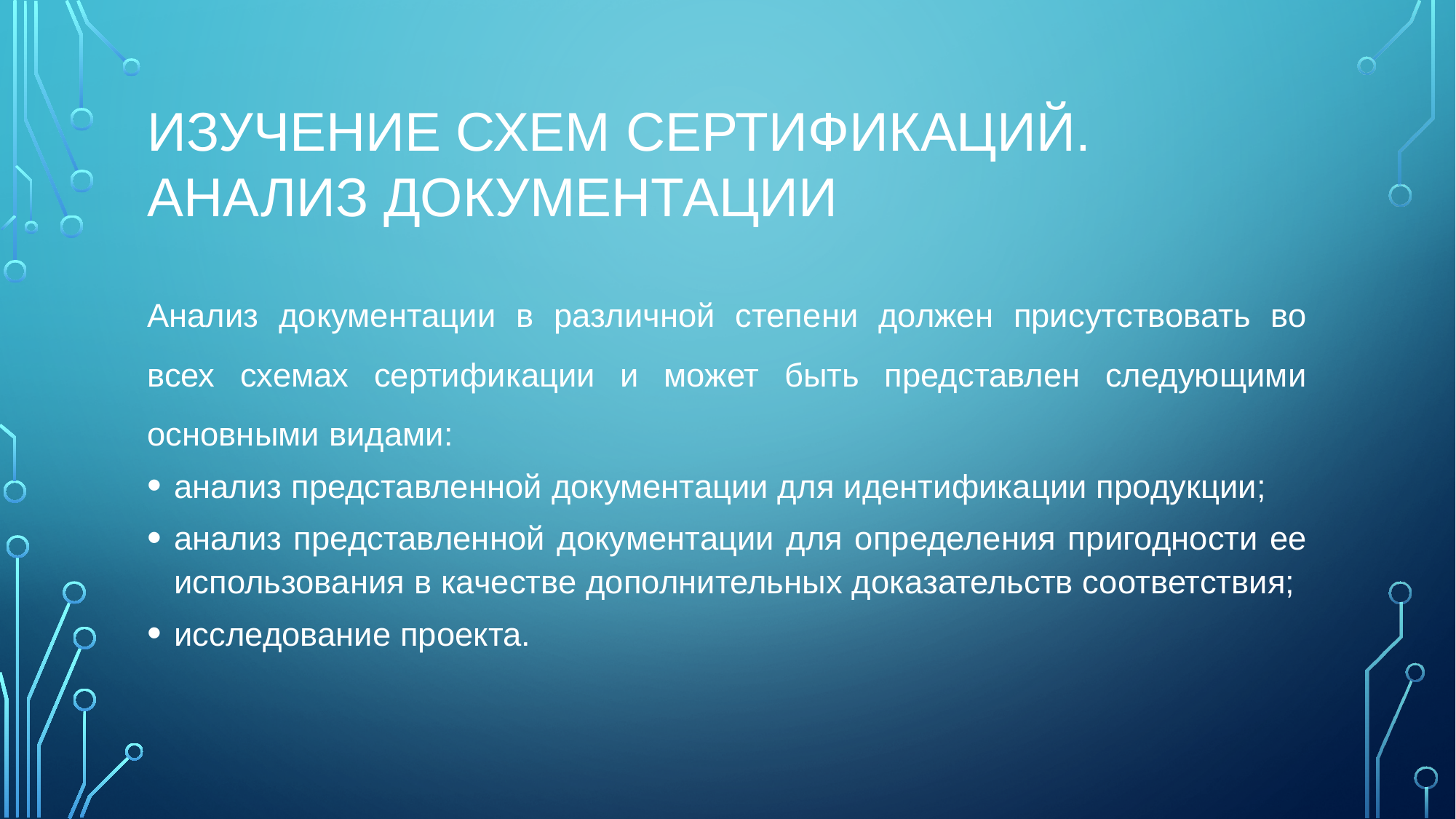

# Изучение схем сертификаций. Анализ документации
Анализ документации в различной степени должен присутствовать во всех схемах сертификации и может быть представлен следующими основными видами:
анализ представленной документации для идентификации продукции;
анализ представленной документации для определения пригодности ее использования в качестве дополнительных доказательств соответствия;
исследование проекта.